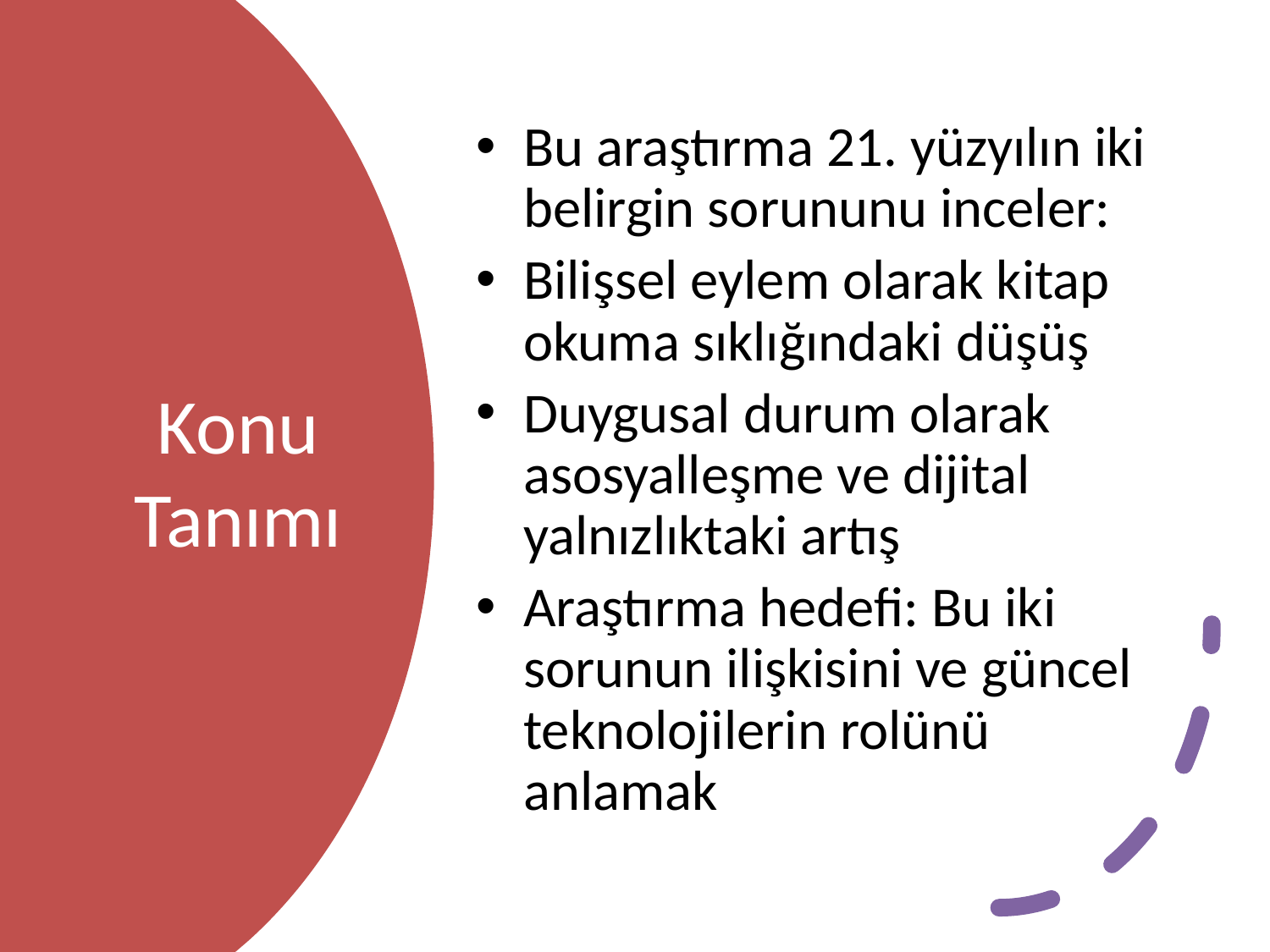

Bu araştırma 21. yüzyılın iki belirgin sorununu inceler:
Bilişsel eylem olarak kitap okuma sıklığındaki düşüş
Duygusal durum olarak asosyalleşme ve dijital yalnızlıktaki artış
Araştırma hedefi: Bu iki sorunun ilişkisini ve güncel teknolojilerin rolünü anlamak
# Konu Tanımı